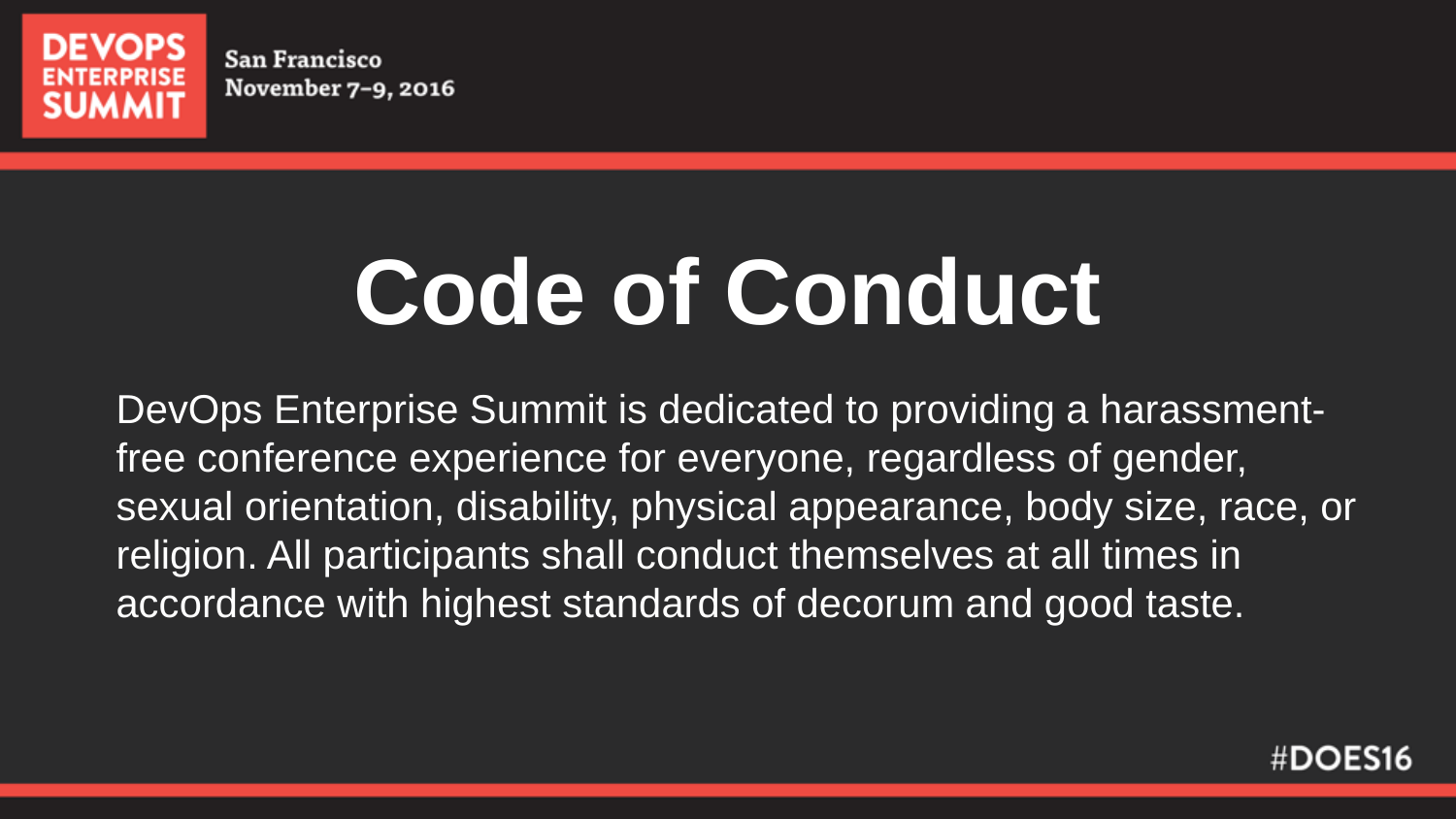

# Code of Conduct
DevOps Enterprise Summit is dedicated to providing a harassment-free conference experience for everyone, regardless of gender, sexual orientation, disability, physical appearance, body size, race, or religion. All participants shall conduct themselves at all times in accordance with highest standards of decorum and good taste.